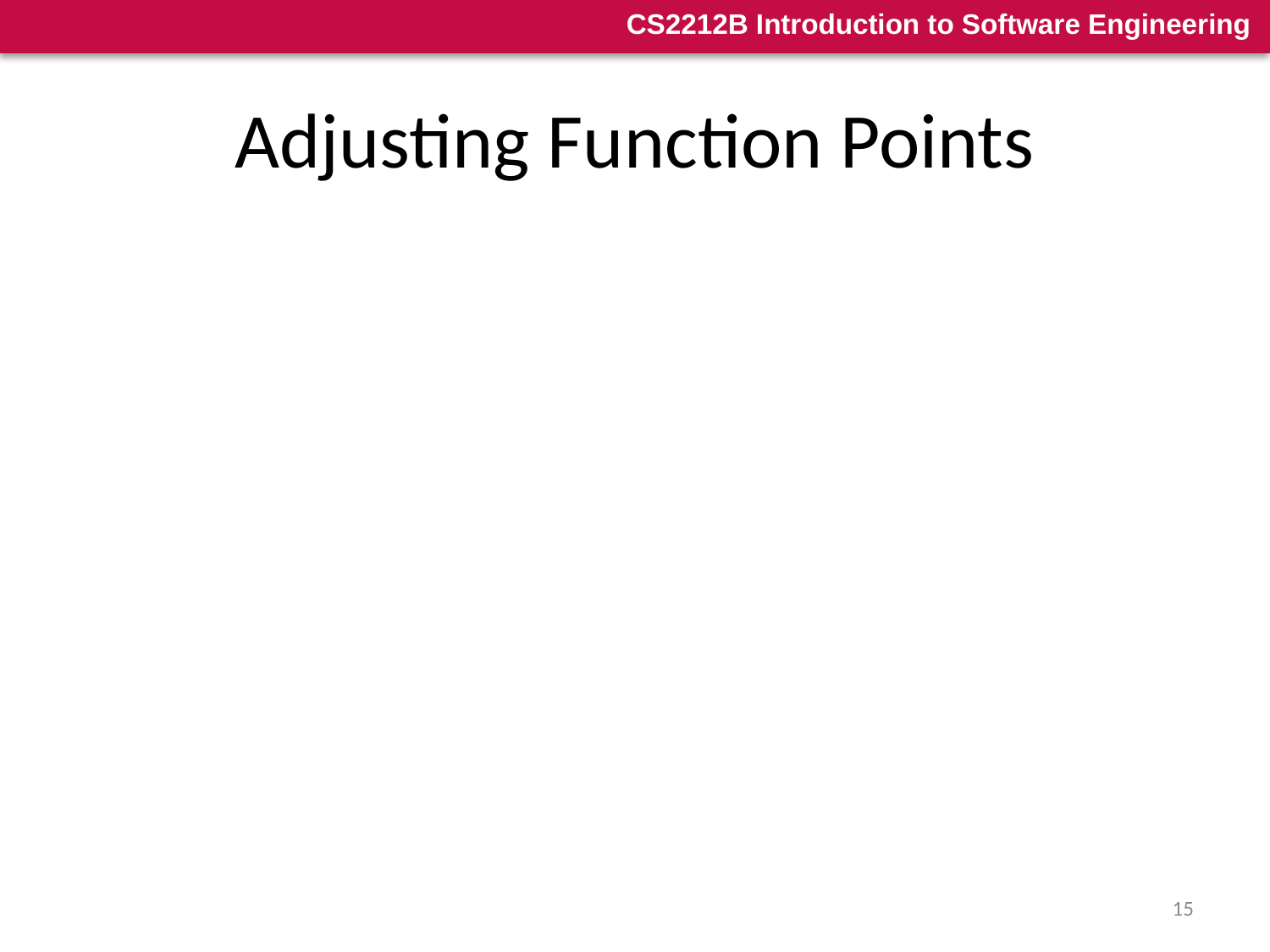

# Adjusting Function Points
Answer the following questions using a scale of [0-5]: 0  not important; 5   absolutely essential. We call them influence factors (Fi).

1. Does the system require reliable backup and recovery?
2. Are data communications required?
3. Are there distributed processing functions?
4. Is performance critical?
5. Will the system run in an existing, heavily utilized operational env.?
6. Does the system require on-line data entry?
15